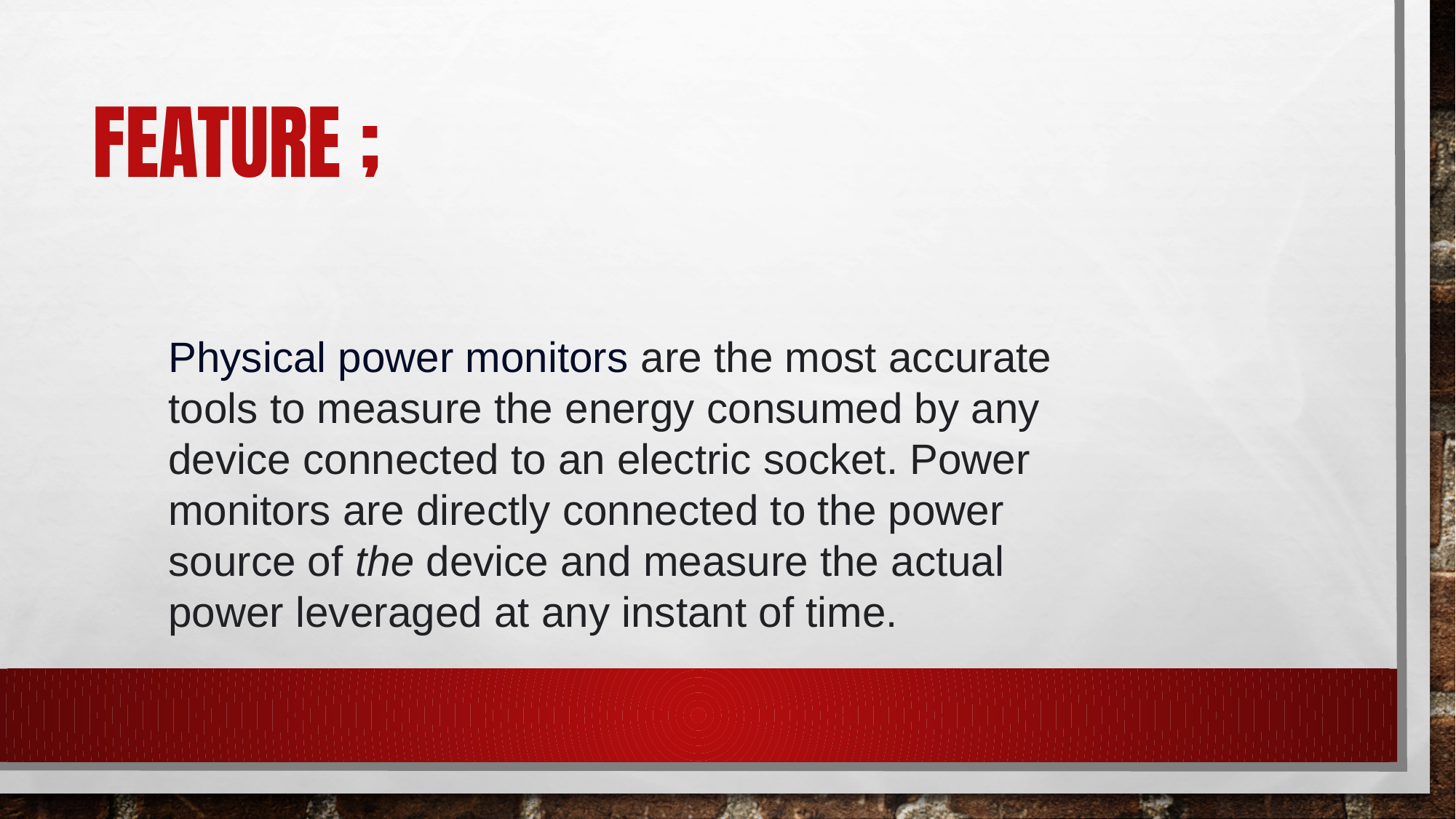

# Feature ;
Physical power monitors are the most accurate tools to measure the energy consumed by any device connected to an electric socket. Power monitors are directly connected to the power source of the device and measure the actual power leveraged at any instant of time.